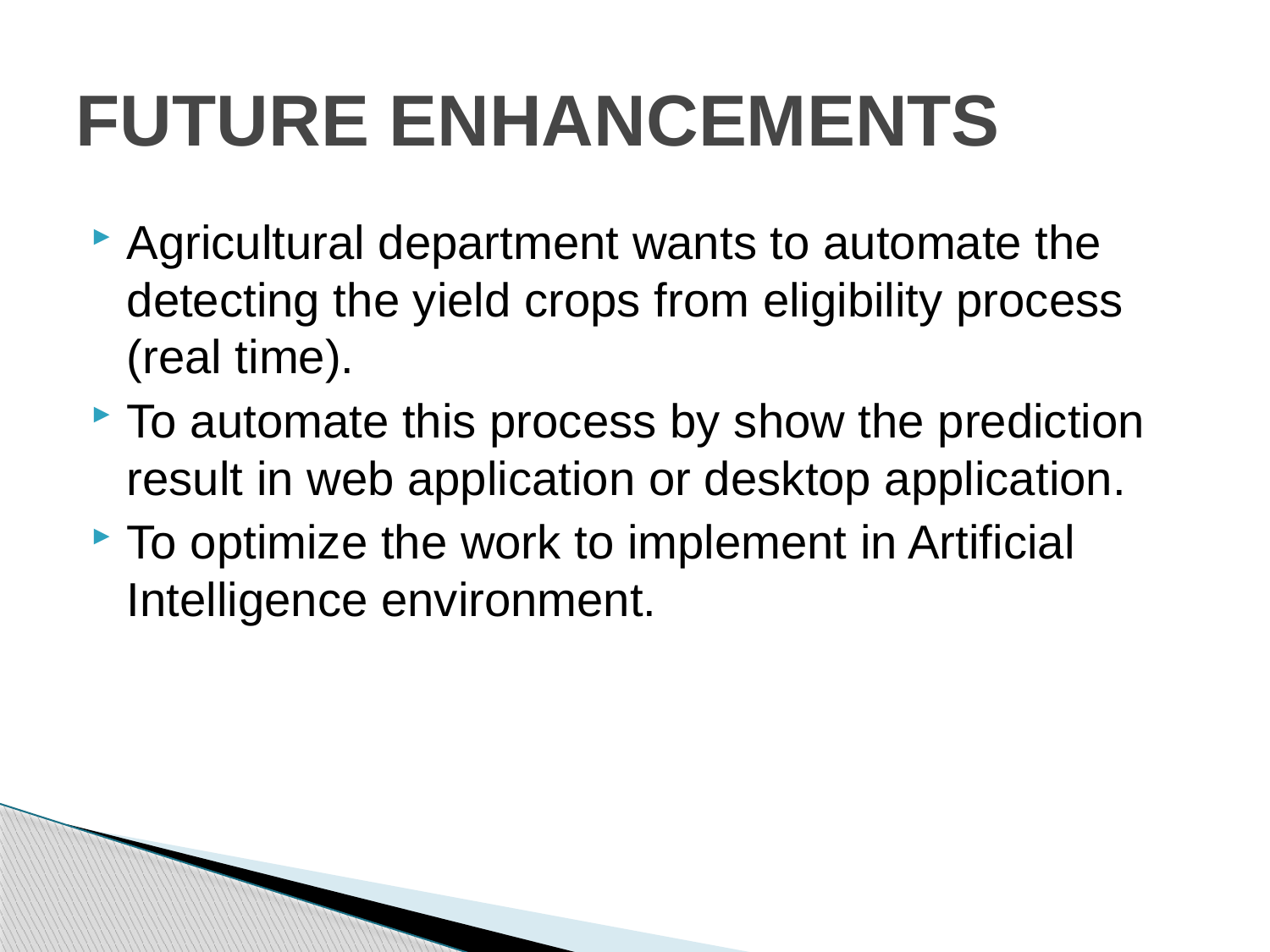

# FUTURE ENHANCEMENTS
Agricultural department wants to automate the detecting the yield crops from eligibility process (real time).
To automate this process by show the prediction result in web application or desktop application.
To optimize the work to implement in Artificial Intelligence environment.